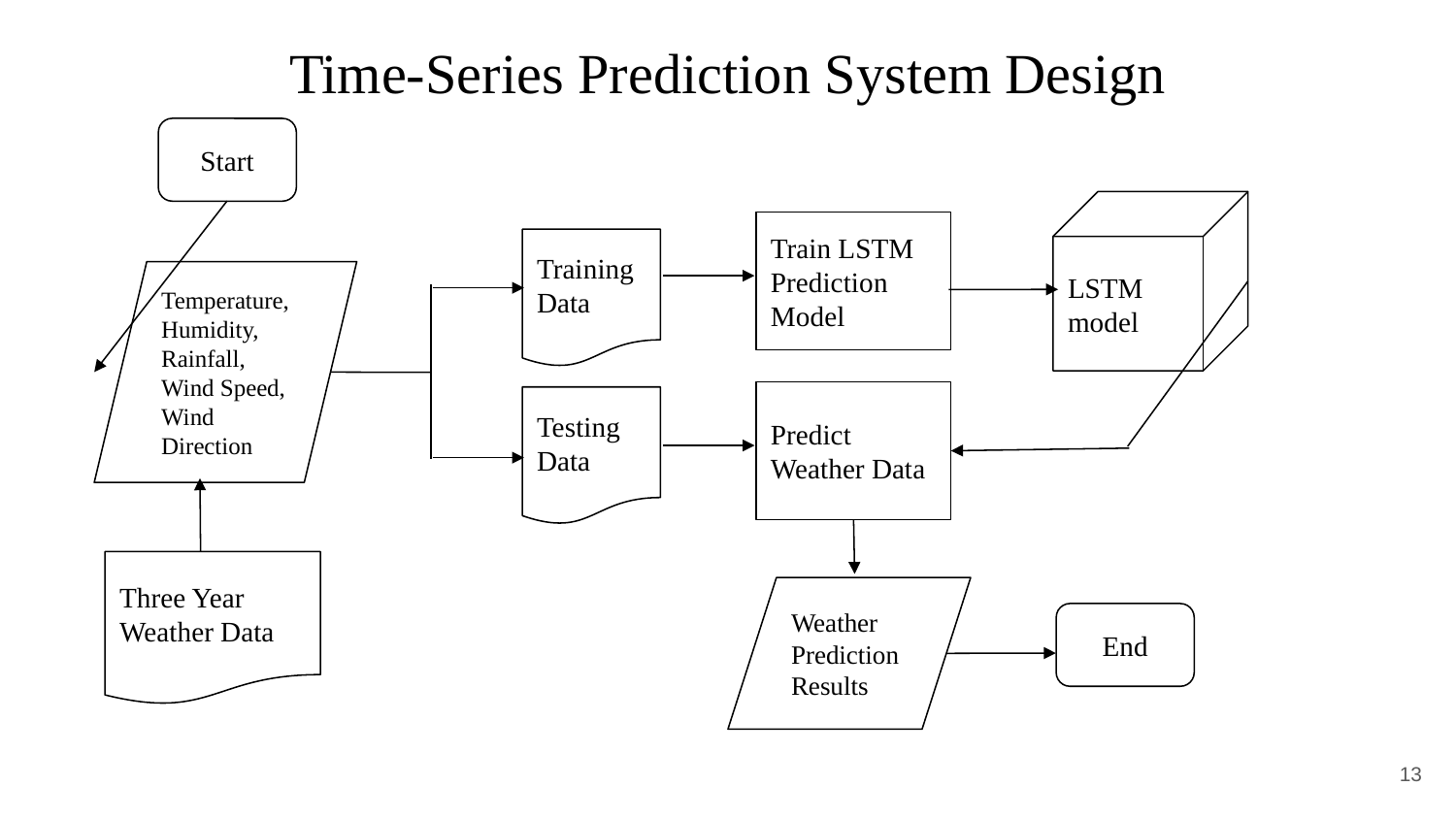

# Time-Series Prediction System Design

Start
LSTM model
Train LSTM Prediction Model
Training Data
Temperature, Humidity, Rainfall, Wind Speed, Wind Direction
Predict Weather Data
Testing Data
Three Year Weather Data
Weather Prediction Results
End
13